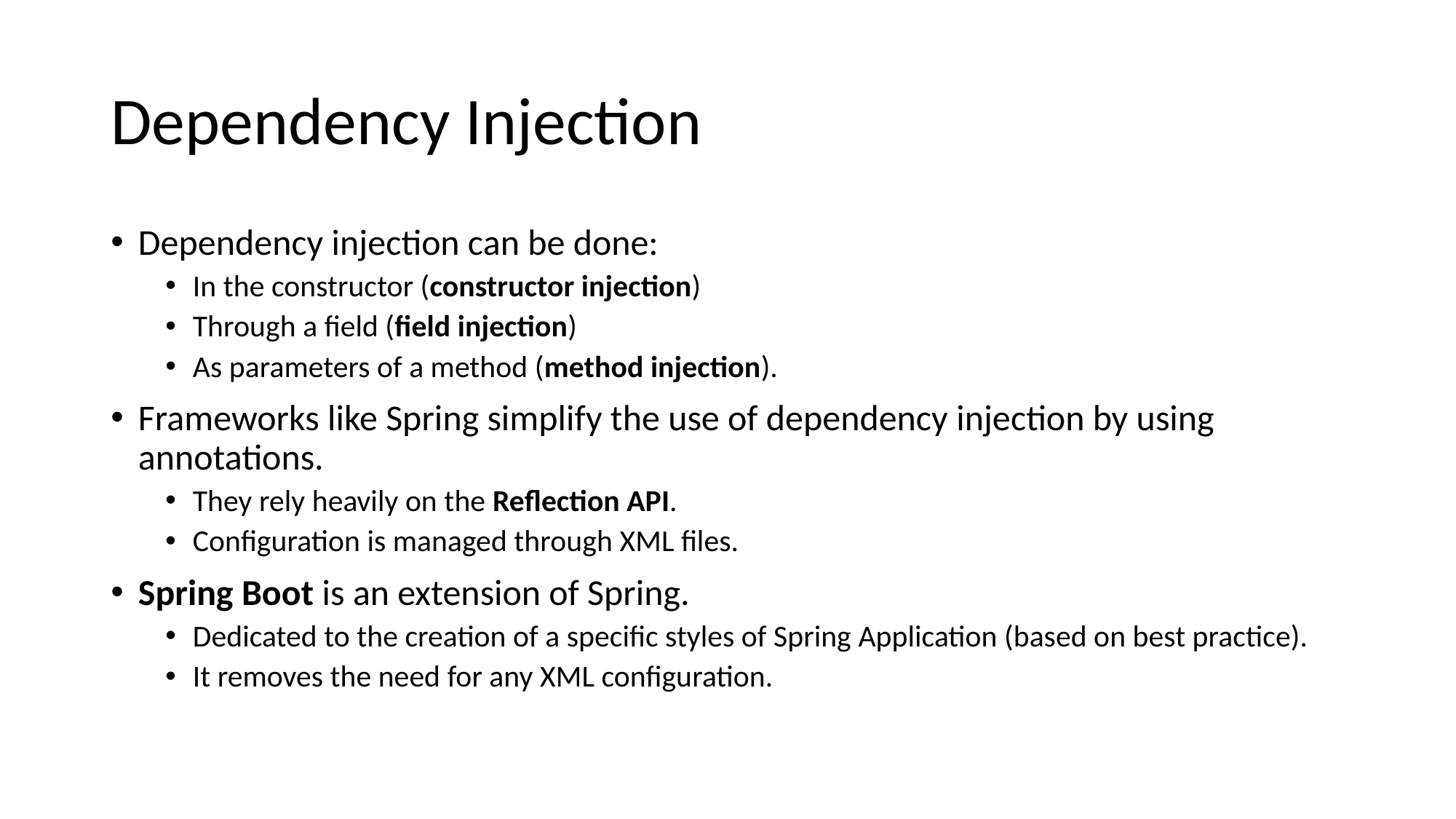

# Dependency Injection
Dependency injection can be done:
In the constructor (constructor injection)
Through a field (field injection)
As parameters of a method (method injection).
Frameworks like Spring simplify the use of dependency injection by using annotations.
They rely heavily on the Reflection API.
Configuration is managed through XML files.
Spring Boot is an extension of Spring.
Dedicated to the creation of a specific styles of Spring Application (based on best practice).
It removes the need for any XML configuration.